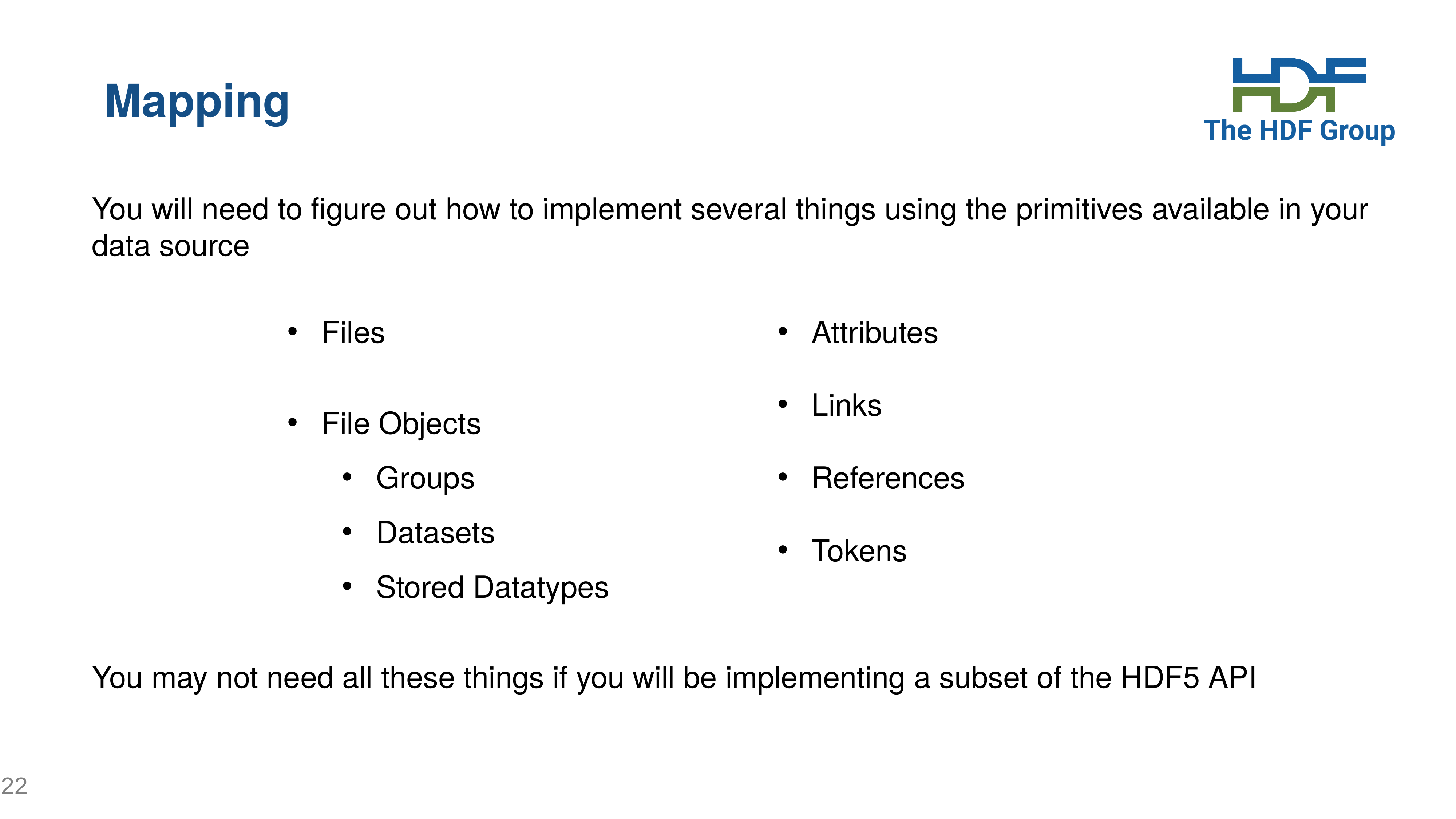

# Mapping
You will need to figure out how to implement several things using the primitives available in your data source
Files

File Objects
Groups
Datasets
Stored Datatypes
Attributes

Links

References

Tokens
You may not need all these things if you will be implementing a subset of the HDF5 API